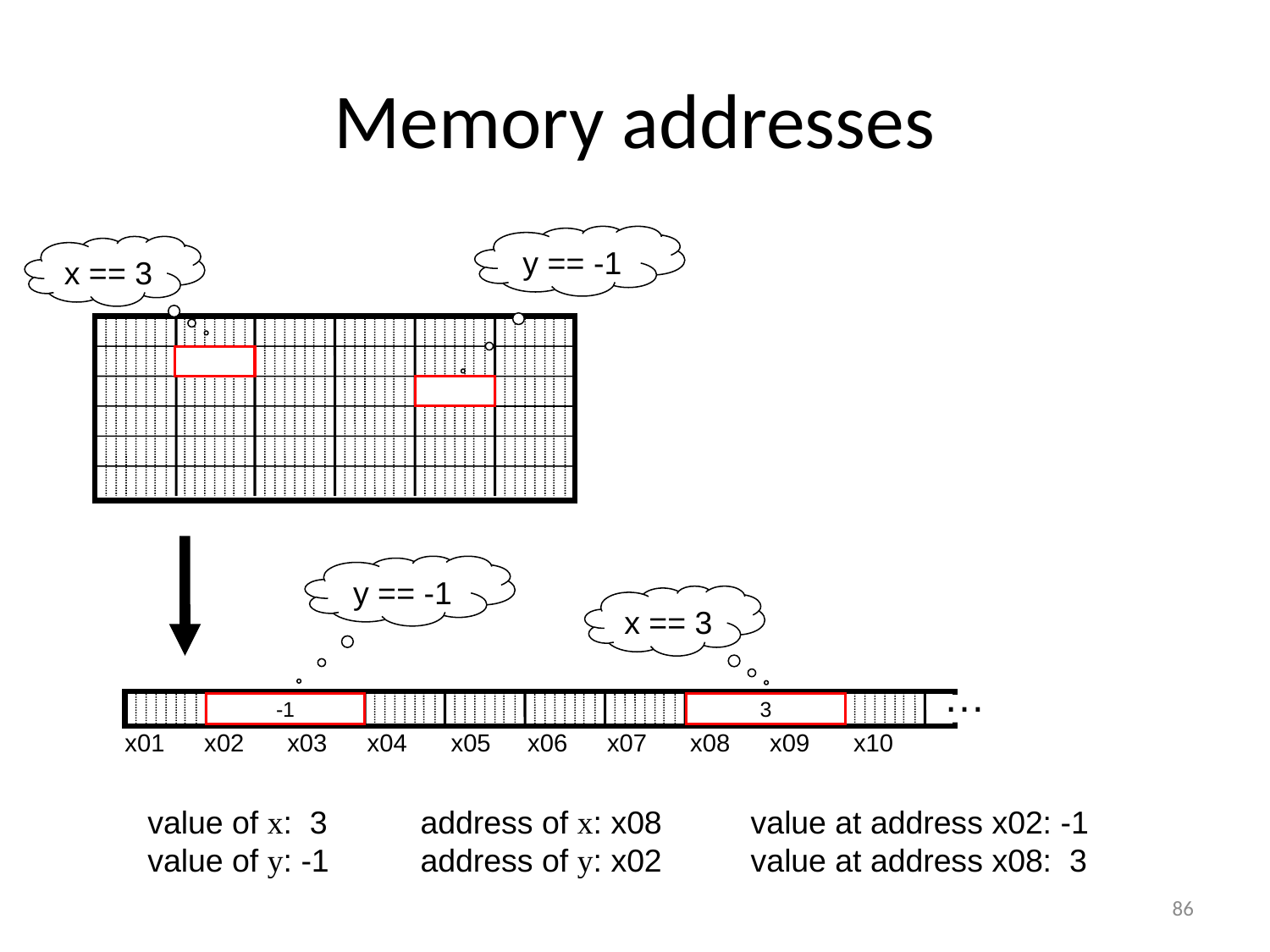

# Memory addresses
y == -1

x == 3

y == -1
-1
x == 3
3
…

x01
x02
x03
x04
x05
x06
x07
x08
x09
x10
value of x:  3
value of y: -1
address of x: x08
address of y: x02
value at address x02: -1
value at address x08:  3
86